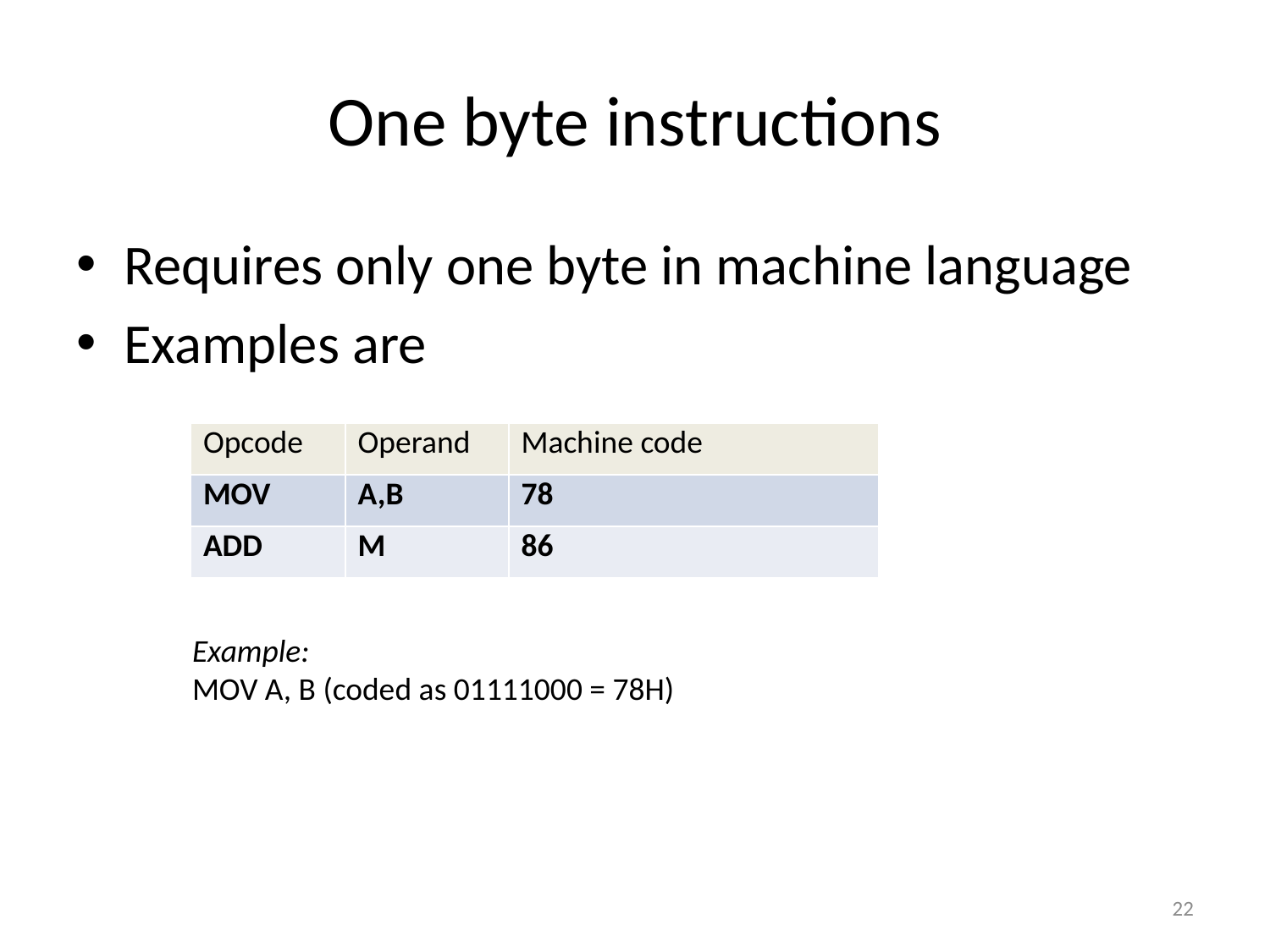

# One byte instructions
Requires only one byte in machine language
Examples are

| Opcode | Operand | Machine code |
| --- | --- | --- |
| MOV | A,B | 78 |
| ADD | M | 86 |
Example:
MOV A, B (coded as 01111000 = 78H)
22